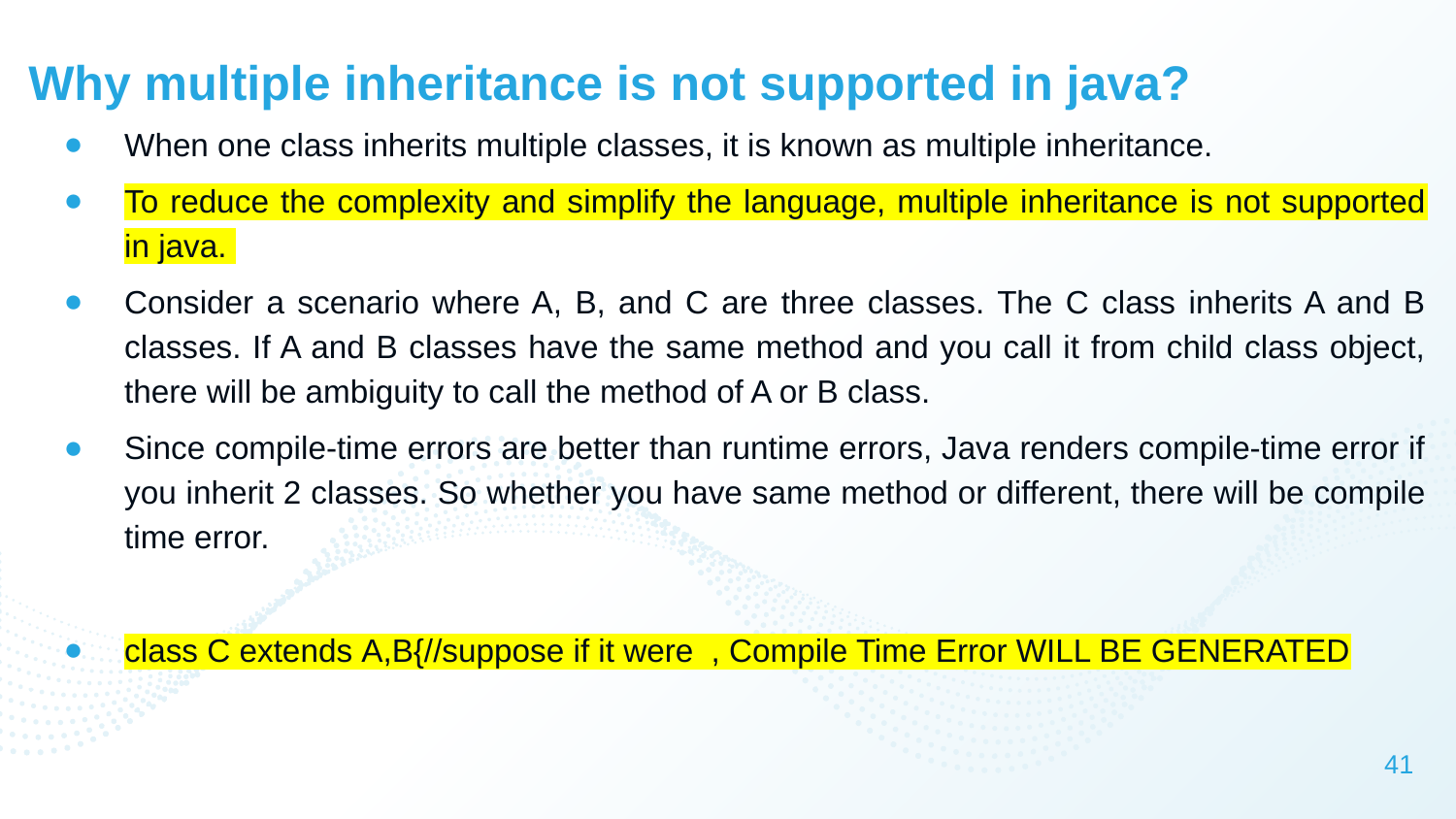

# Why multiple inheritance is not supported in java?
When one class inherits multiple classes, it is known as multiple inheritance.
To reduce the complexity and simplify the language, multiple inheritance is not supported in java.
Consider a scenario where A, B, and C are three classes. The C class inherits A and B classes. If A and B classes have the same method and you call it from child class object, there will be ambiguity to call the method of A or B class.
Since compile-time errors are better than runtime errors, Java renders compile-time error if you inherit 2 classes. So whether you have same method or different, there will be compile time error.

class C extends A,B{//suppose if it were  , Compile Time Error WILL BE GENERATED

41